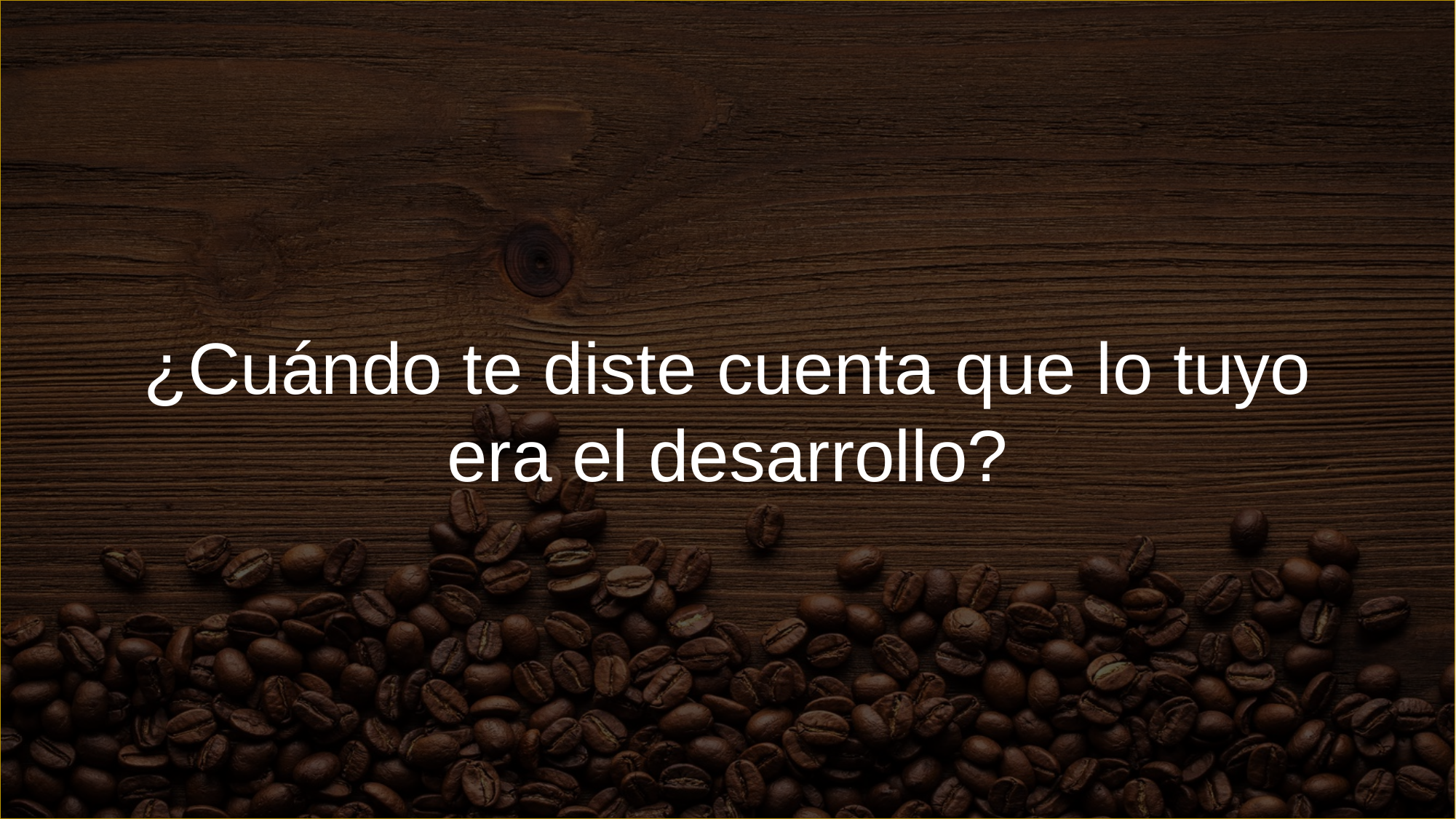

¿Cuándo te diste cuenta que lo tuyo era el desarrollo?